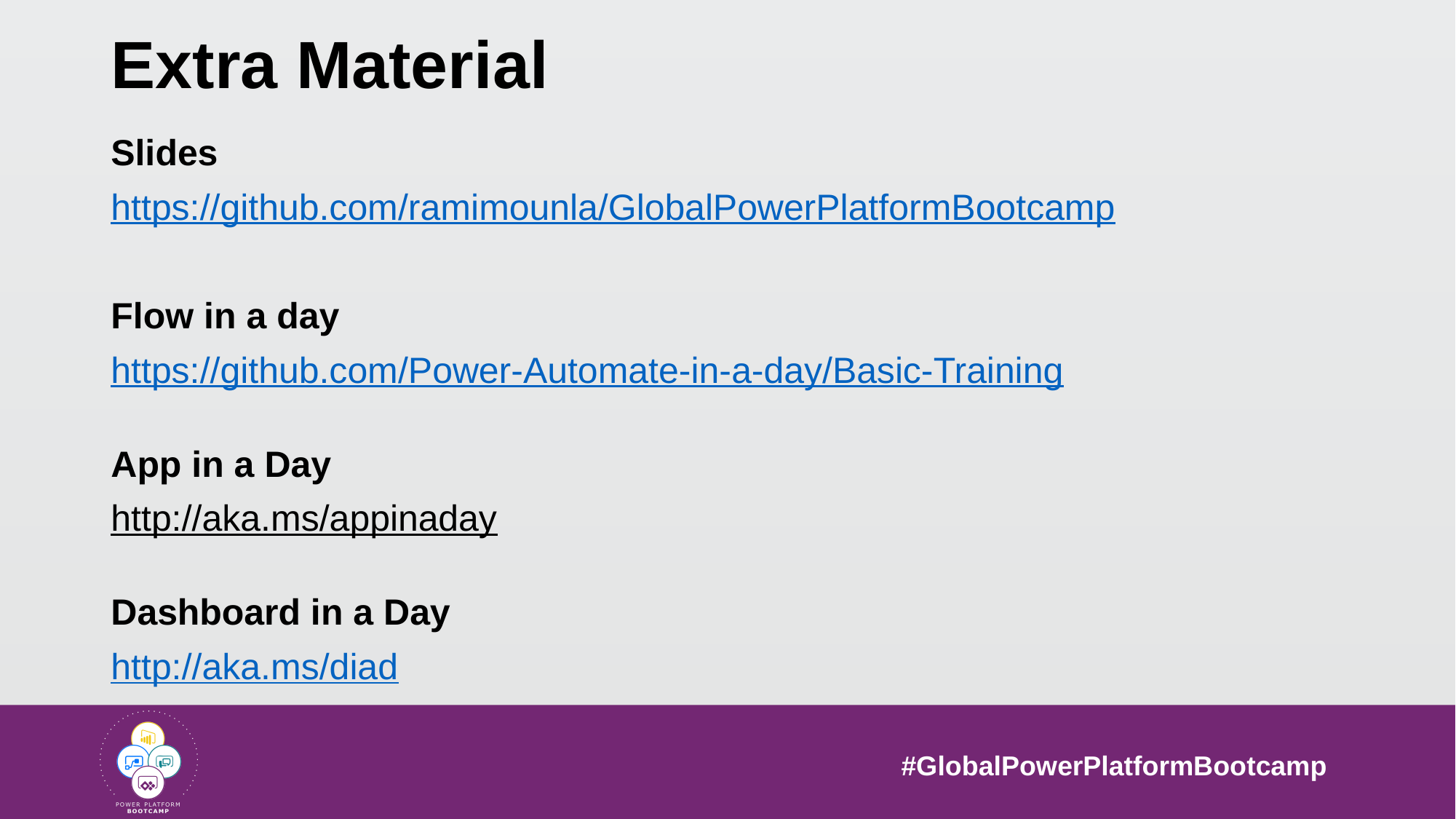

# Extra Material
Slides
https://github.com/ramimounla/GlobalPowerPlatformBootcamp

Flow in a day
https://github.com/Power-Automate-in-a-day/Basic-Training
App in a Day
http://aka.ms/appinaday
Dashboard in a Day
http://aka.ms/diad